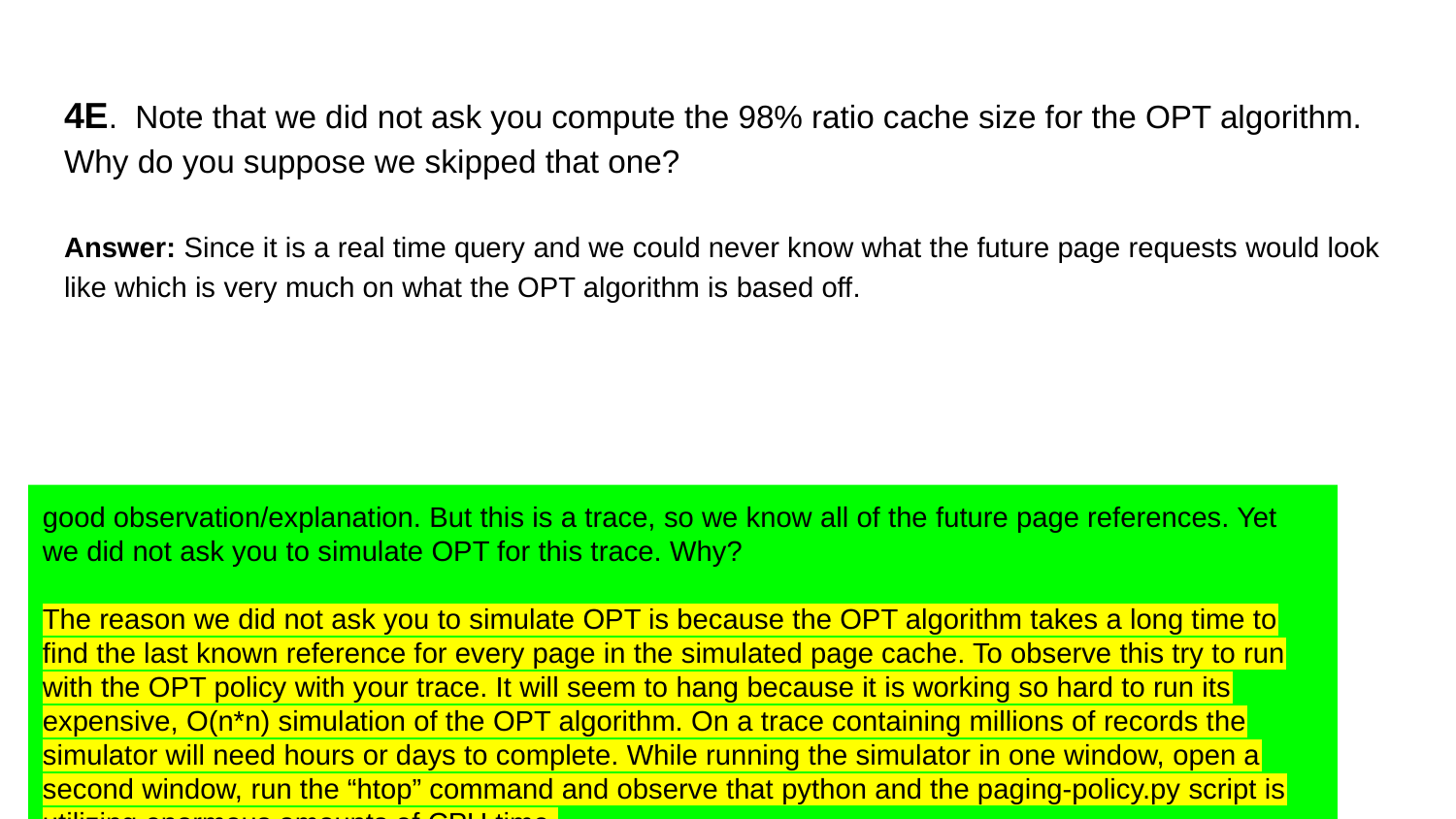

# 4E.  Note that we did not ask you compute the 98% ratio cache size for the OPT algorithm. Why do you suppose we skipped that one?

Answer: Since it is a real time query and we could never know what the future page requests would look like which is very much on what the OPT algorithm is based off.

good observation/explanation. But this is a trace, so we know all of the future page references. Yet we did not ask you to simulate OPT for this trace. Why?

The reason we did not ask you to simulate OPT is because the OPT algorithm takes a long time to find the last known reference for every page in the simulated page cache. To observe this try to run with the OPT policy with your trace. It will seem to hang because it is working so hard to run its expensive, O(n*n) simulation of the OPT algorithm. On a trace containing millions of records the simulator will need hours or days to complete. While running the simulator in one window, open a second window, run the “htop” command and observe that python and the paging-policy.py script is utilizing enormous amounts of CPU time.